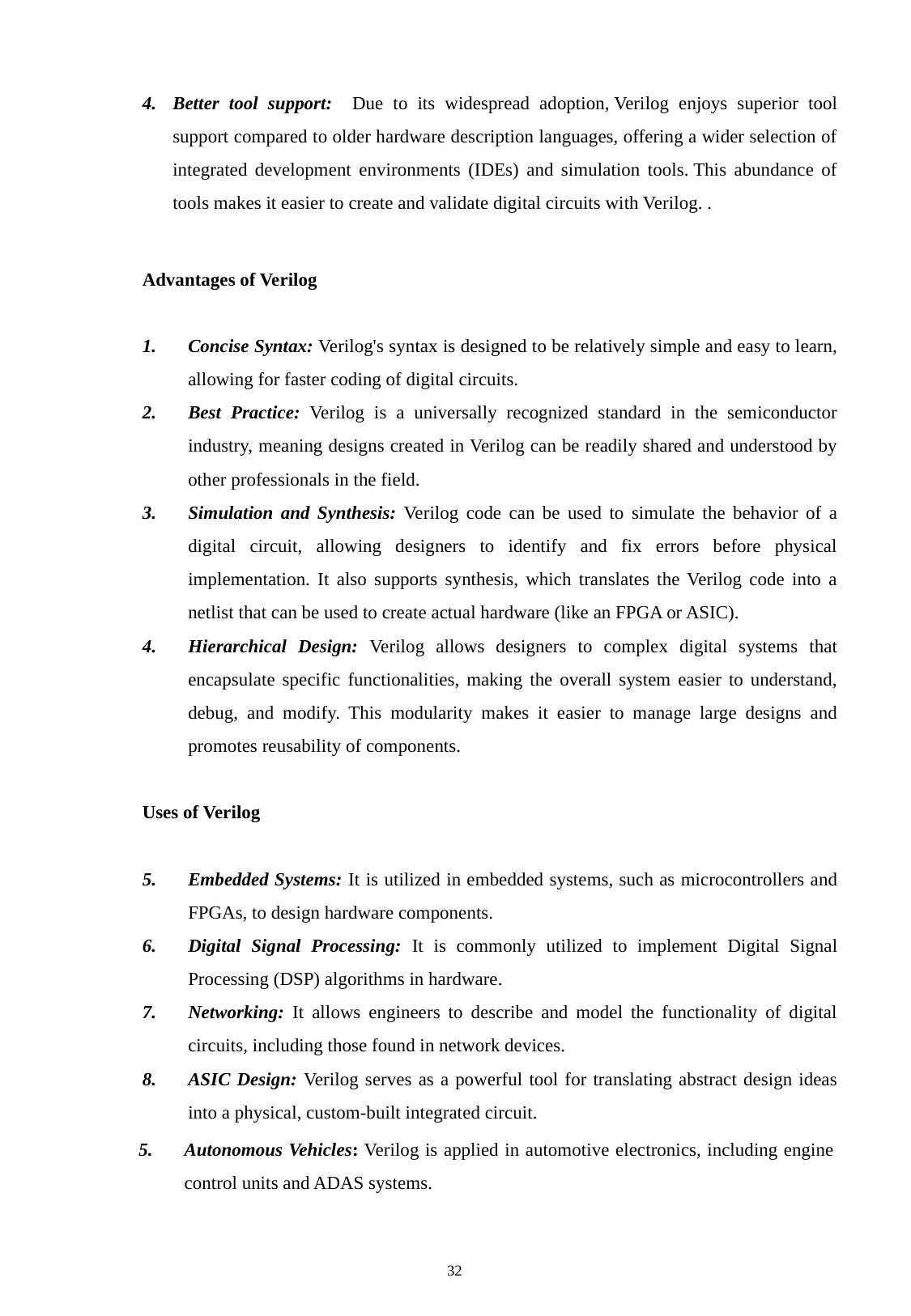

Better tool support:  Due to its widespread adoption, Verilog enjoys superior tool support compared to older hardware description languages, offering a wider selection of integrated development environments (IDEs) and simulation tools. This abundance of tools makes it easier to create and validate digital circuits with Verilog. .

Advantages of Verilog

Concise Syntax: Verilog's syntax is designed to be relatively simple and easy to learn, allowing for faster coding of digital circuits.
Best Practice: Verilog is a universally recognized standard in the semiconductor industry, meaning designs created in Verilog can be readily shared and understood by other professionals in the field.
Simulation and Synthesis: Verilog code can be used to simulate the behavior of a digital circuit, allowing designers to identify and fix errors before physical implementation. It also supports synthesis, which translates the Verilog code into a netlist that can be used to create actual hardware (like an FPGA or ASIC).
Hierarchical Design: Verilog allows designers to complex digital systems that encapsulate specific functionalities, making the overall system easier to understand, debug, and modify. This modularity makes it easier to manage large designs and promotes reusability of components.

Uses of Verilog

Embedded Systems: It is utilized in embedded systems, such as microcontrollers and FPGAs, to design hardware components.
Digital Signal Processing: It is commonly utilized to implement Digital Signal Processing (DSP) algorithms in hardware.
Networking: It allows engineers to describe and model the functionality of digital circuits, including those found in network devices.
ASIC Design: Verilog serves as a powerful tool for translating abstract design ideas into a physical, custom-built integrated circuit.
Autonomous Vehicles: Verilog is applied in automotive electronics, including engine control units and ADAS systems.
32